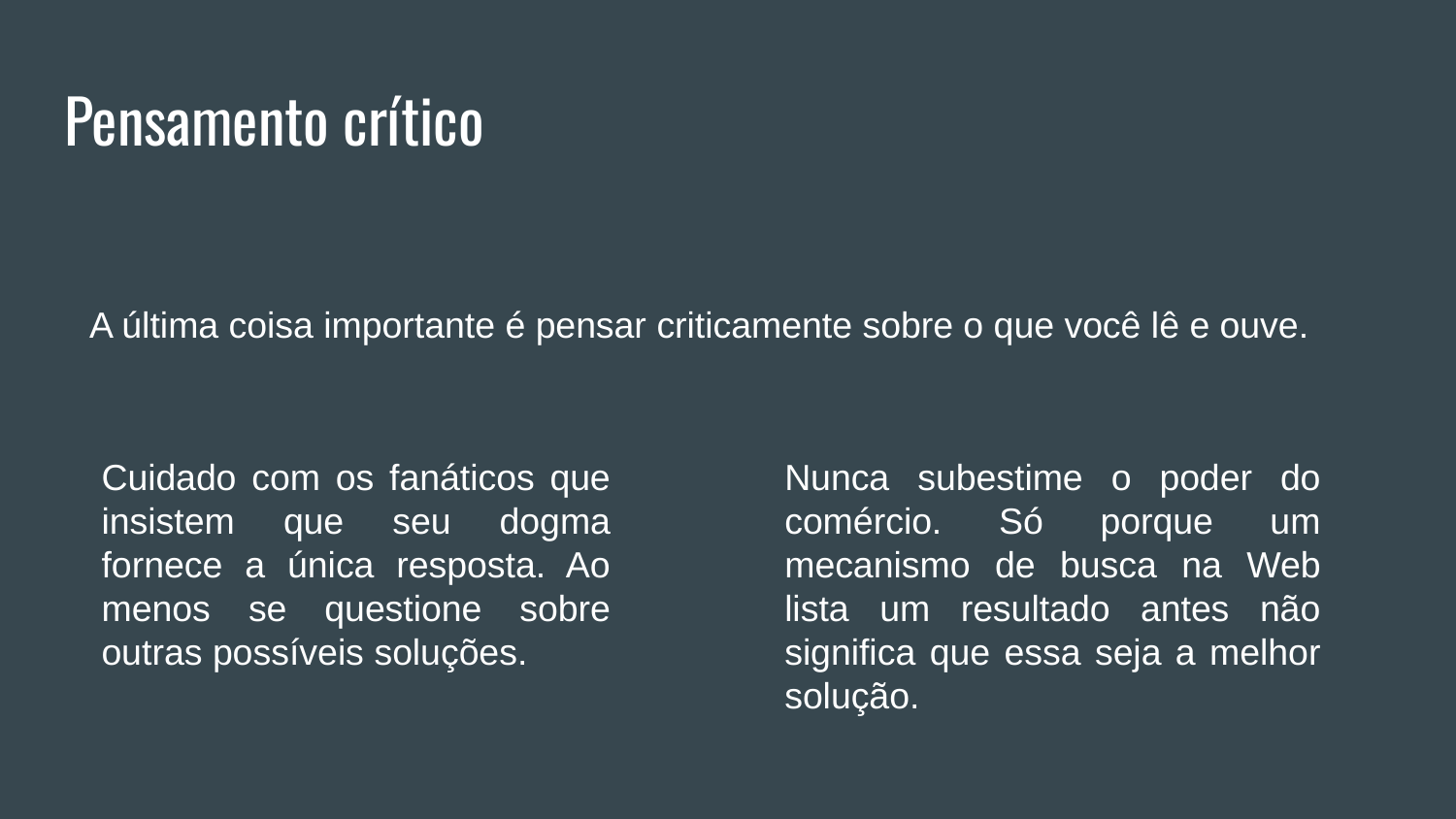

# Pensamento crítico

A última coisa importante é pensar criticamente sobre o que você lê e ouve.
Cuidado com os fanáticos que insistem que seu dogma fornece a única resposta. Ao menos se questione sobre outras possíveis soluções.
Nunca subestime o poder do comércio. Só porque um mecanismo de busca na Web lista um resultado antes não significa que essa seja a melhor solução.